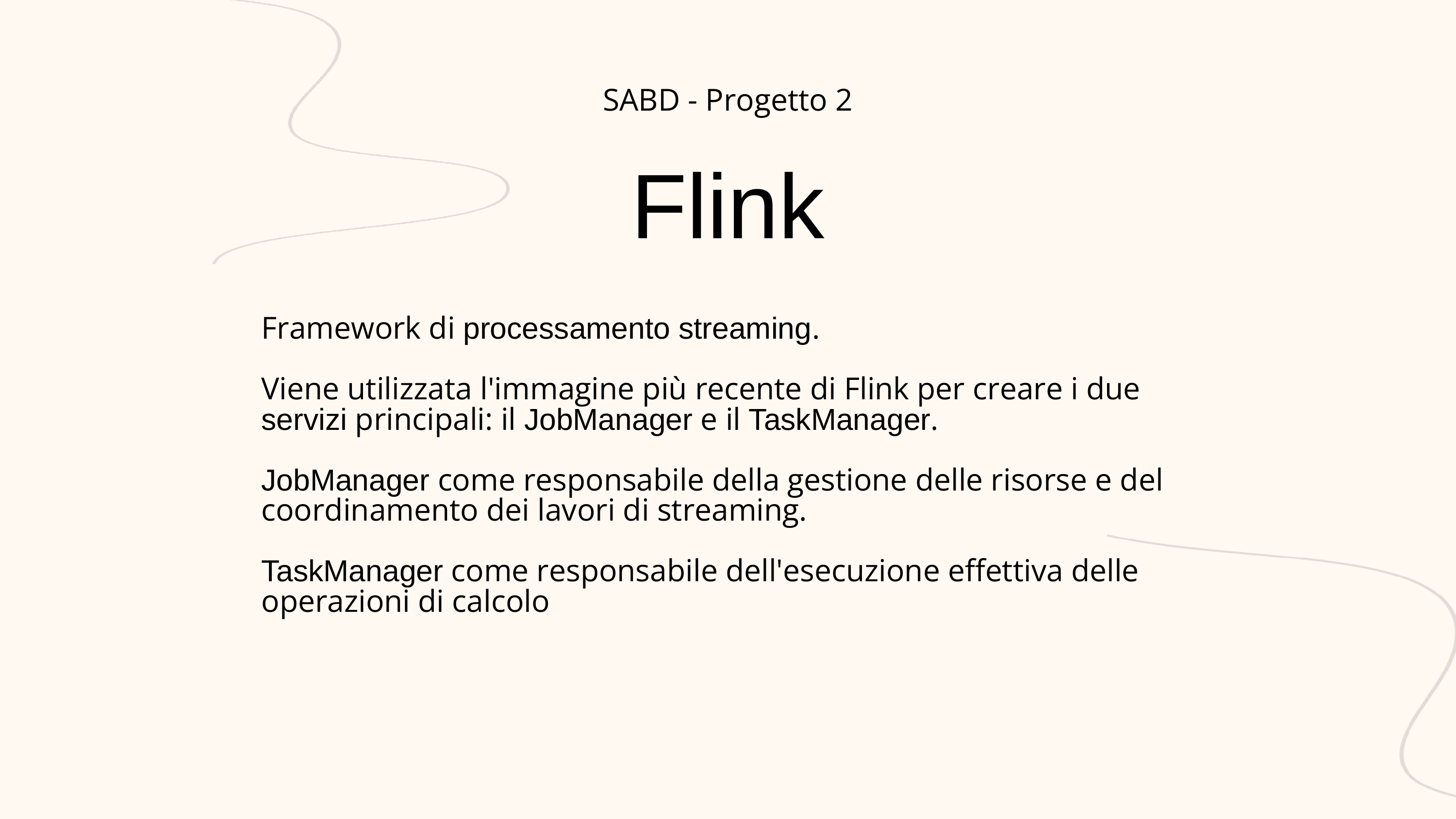

SABD - Progetto 2
Flink
Framework di processamento streaming.

Viene utilizzata l'immagine più recente di Flink per creare i due servizi principali: il JobManager e il TaskManager.

JobManager come responsabile della gestione delle risorse e del coordinamento dei lavori di streaming.

TaskManager come responsabile dell'esecuzione effettiva delle operazioni di calcolo